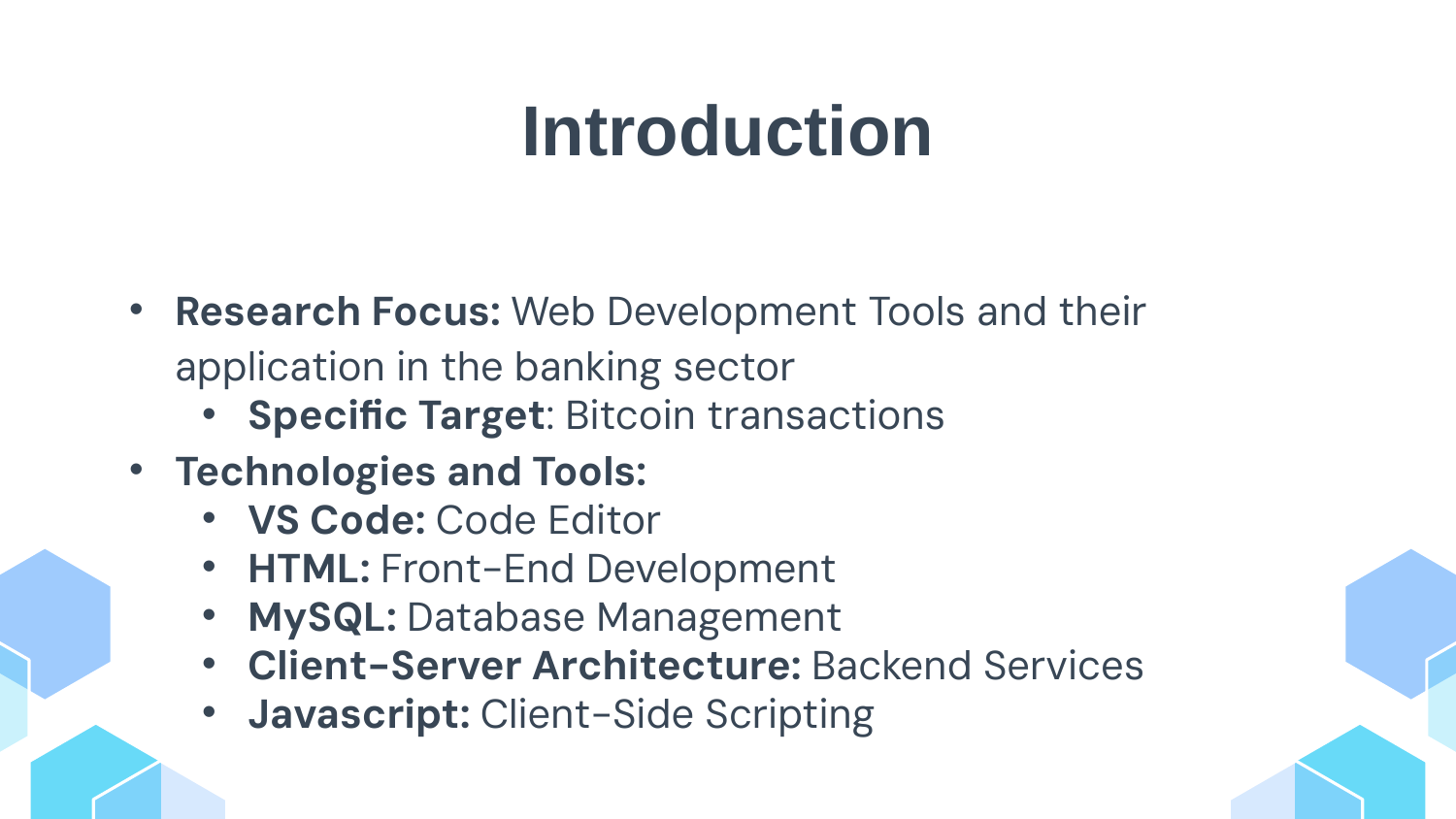

# Introduction
Research Focus: Web Development Tools and their application in the banking sector
Specific Target: Bitcoin transactions
Technologies and Tools:
VS Code: Code Editor
HTML: Front-End Development
MySQL: Database Management
Client-Server Architecture: Backend Services
Javascript: Client-Side Scripting